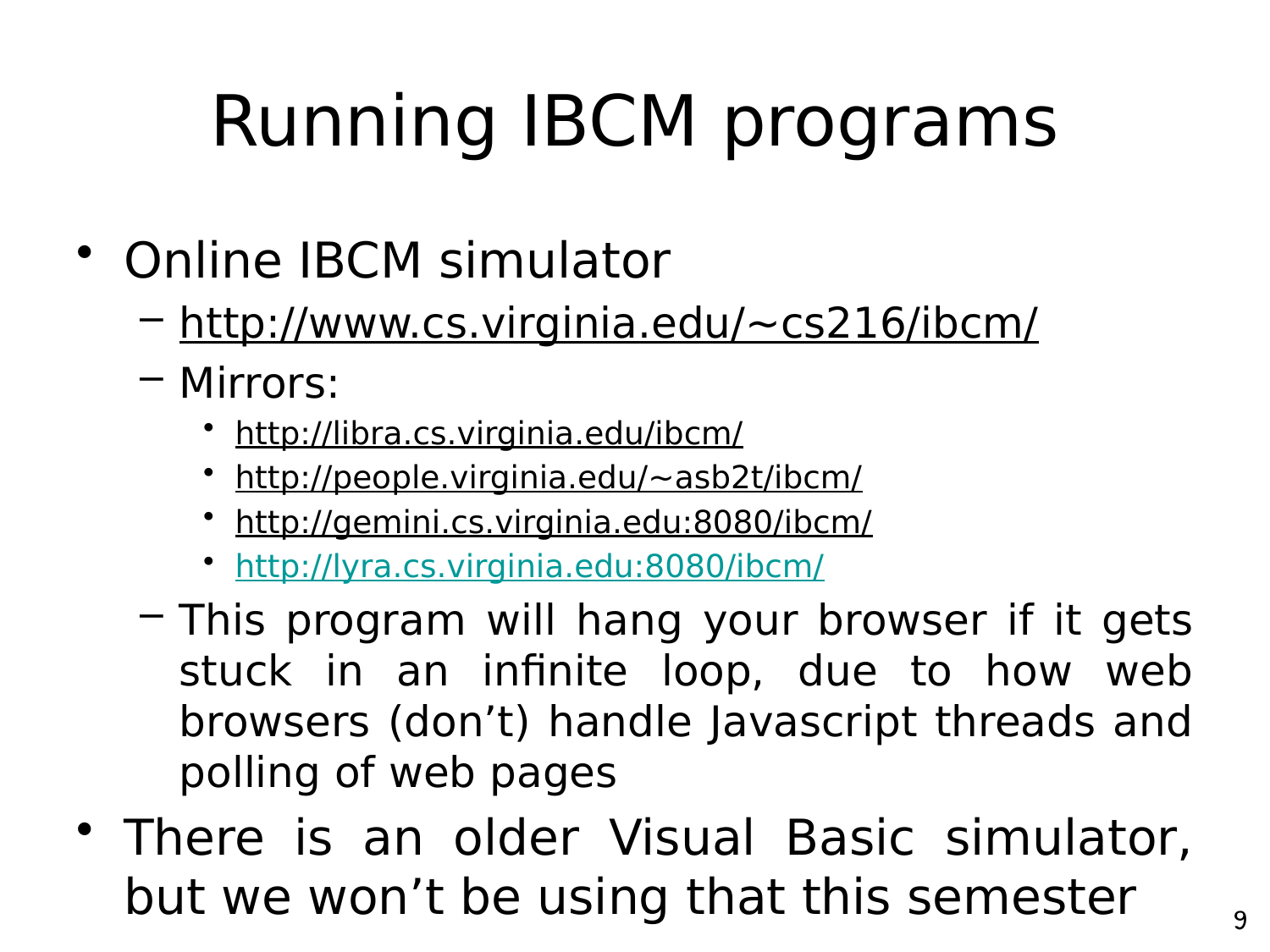

# Running IBCM programs
Online IBCM simulator
http://www.cs.virginia.edu/~cs216/ibcm/
Mirrors:
http://libra.cs.virginia.edu/ibcm/
http://people.virginia.edu/~asb2t/ibcm/
http://gemini.cs.virginia.edu:8080/ibcm/
http://lyra.cs.virginia.edu:8080/ibcm/
This program will hang your browser if it gets stuck in an infinite loop, due to how web browsers (don’t) handle Javascript threads and polling of web pages
There is an older Visual Basic simulator, but we won’t be using that this semester